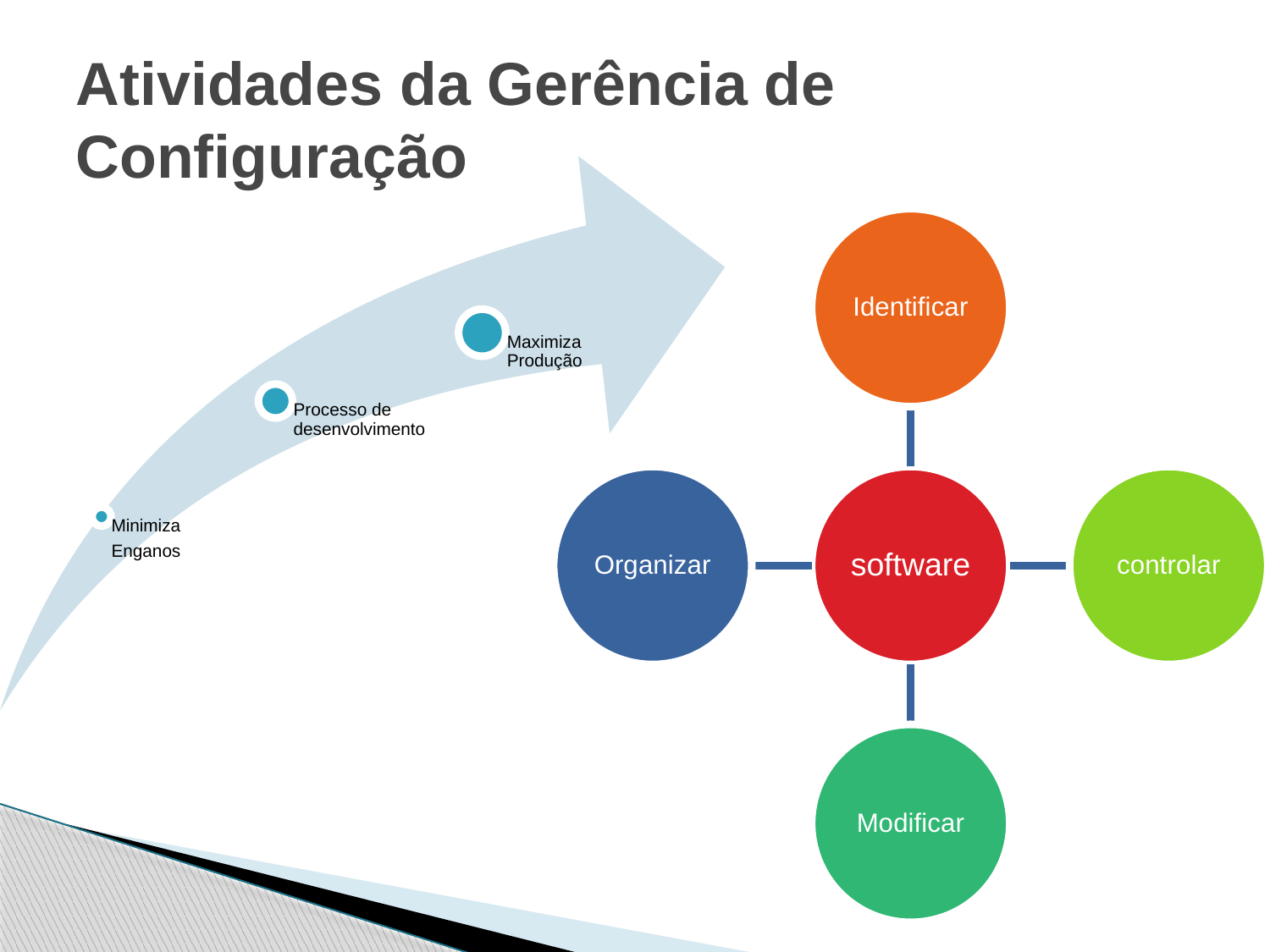

Minimiza
Enganos
Processo de desenvolvimento
Maximiza Produção
# Atividades da Gerência de Configuração
software

Identificar

controlar

Modificar

Organizar